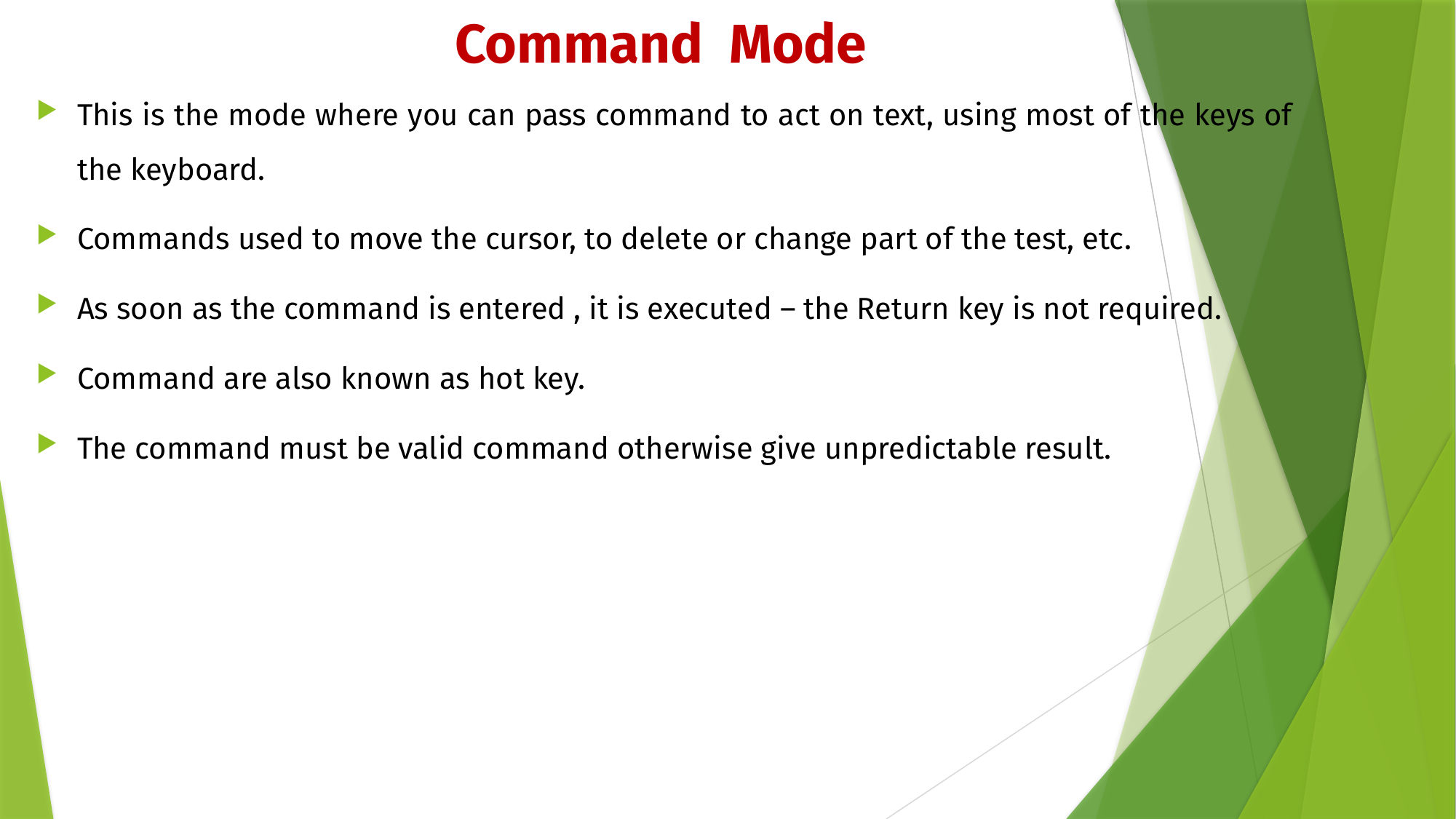

# Command  Mode
This is the mode where you can pass command to act on text, using most of the keys of the keyboard.
Commands used to move the cursor, to delete or change part of the test, etc.
As soon as the command is entered , it is executed – the Return key is not required.
Command are also known as hot key.
The command must be valid command otherwise give unpredictable result.